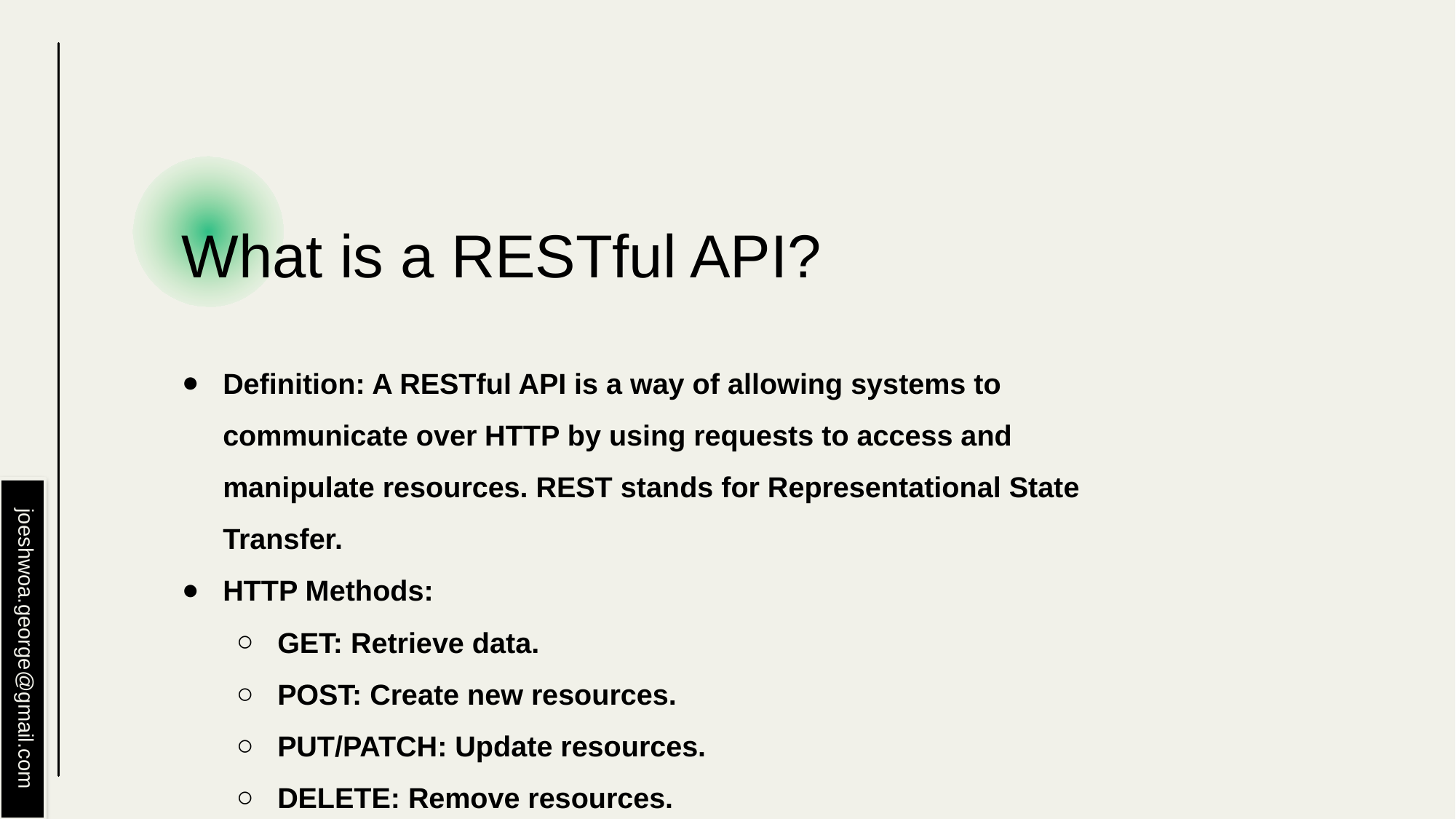

# What is a RESTful API?
Definition: A RESTful API is a way of allowing systems to communicate over HTTP by using requests to access and manipulate resources. REST stands for Representational State Transfer.
HTTP Methods:
GET: Retrieve data.
POST: Create new resources.
PUT/PATCH: Update resources.
DELETE: Remove resources.
joeshwoa.george@gmail.com